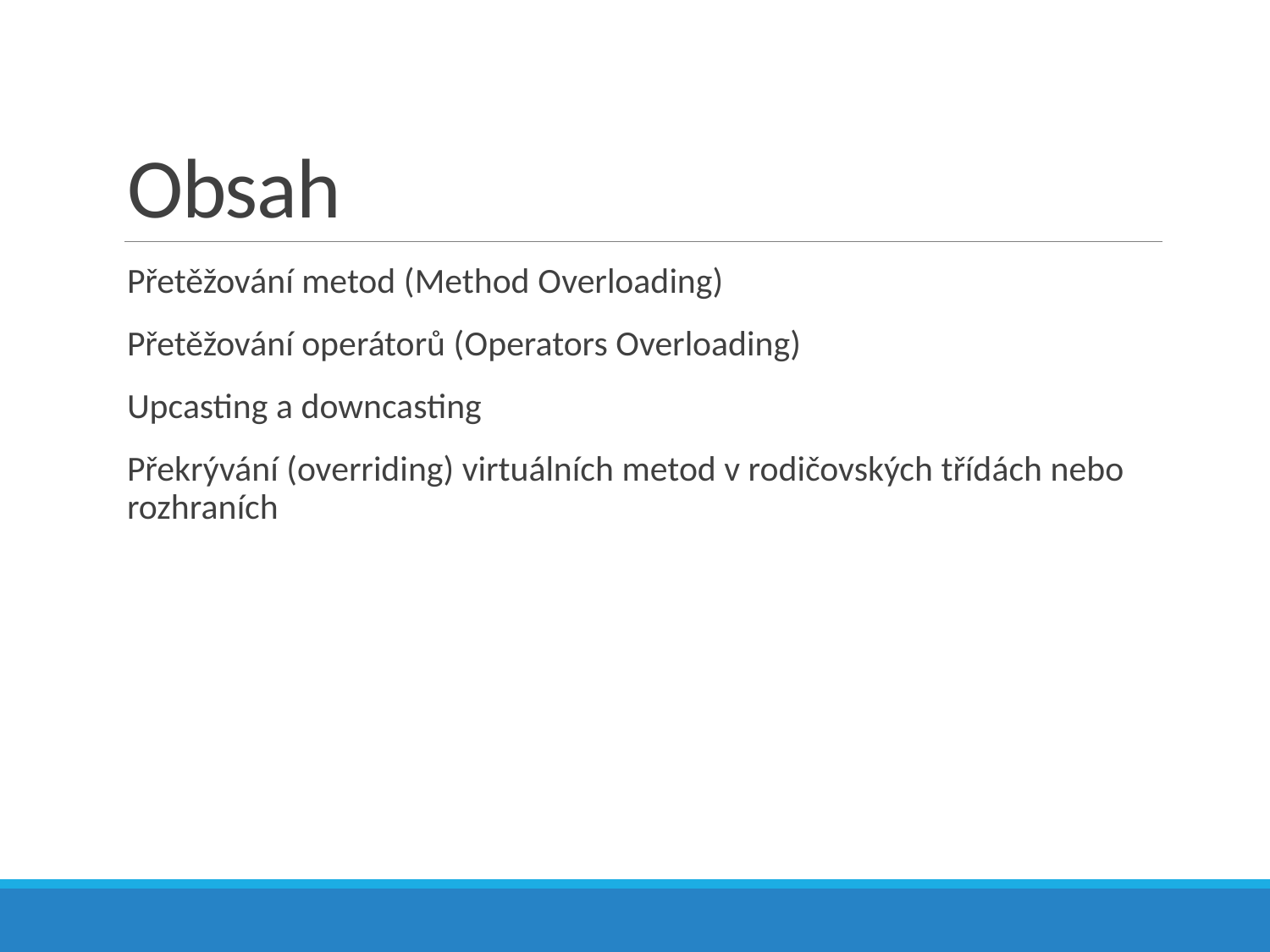

# Obsah
Přetěžování metod (Method Overloading)
Přetěžování operátorů (Operators Overloading)
Upcasting a downcasting
Překrývání (overriding) virtuálních metod v rodičovských třídách nebo rozhraních